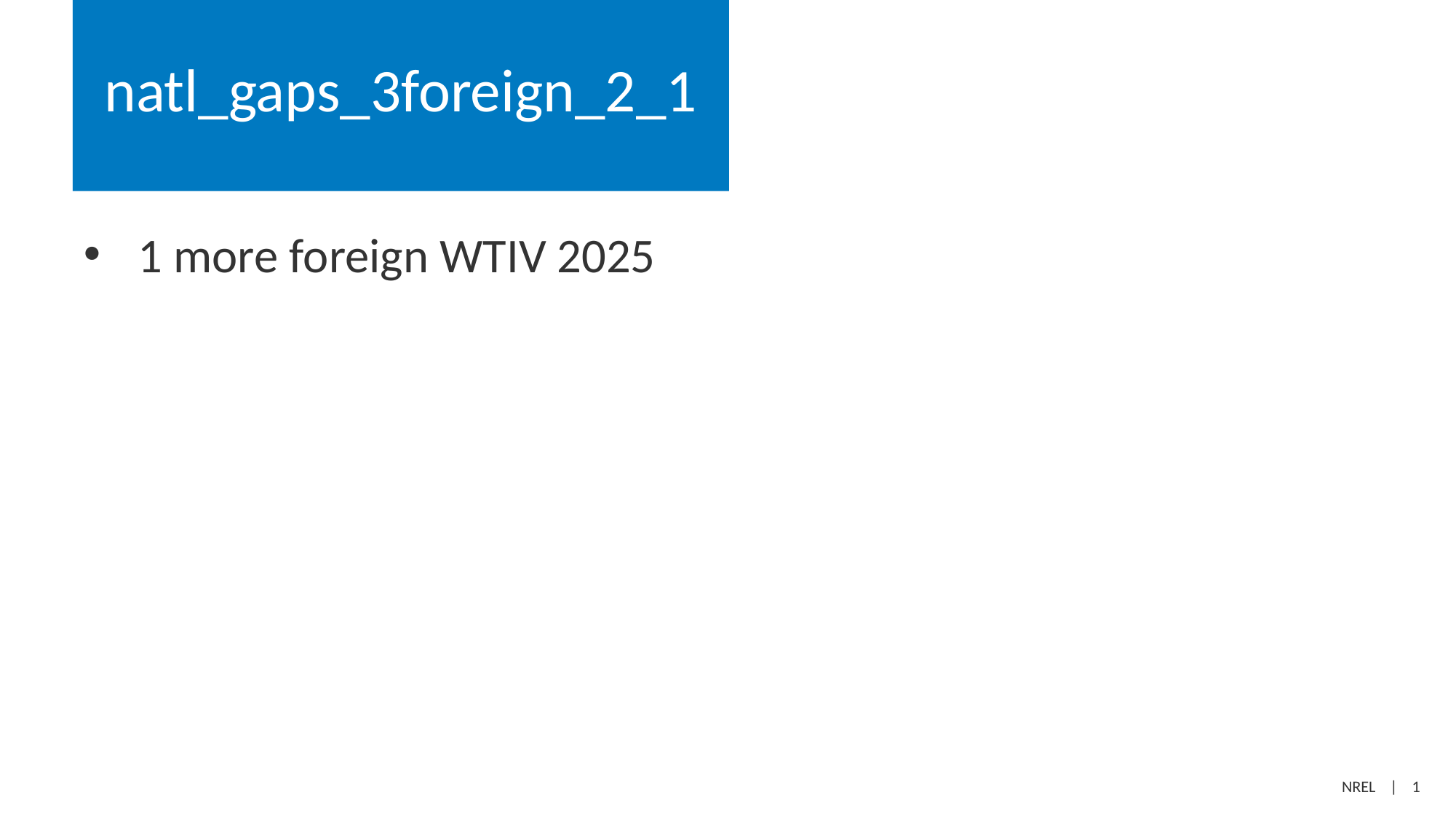

# natl_gaps_3foreign_2_1
1 more foreign WTIV 2025